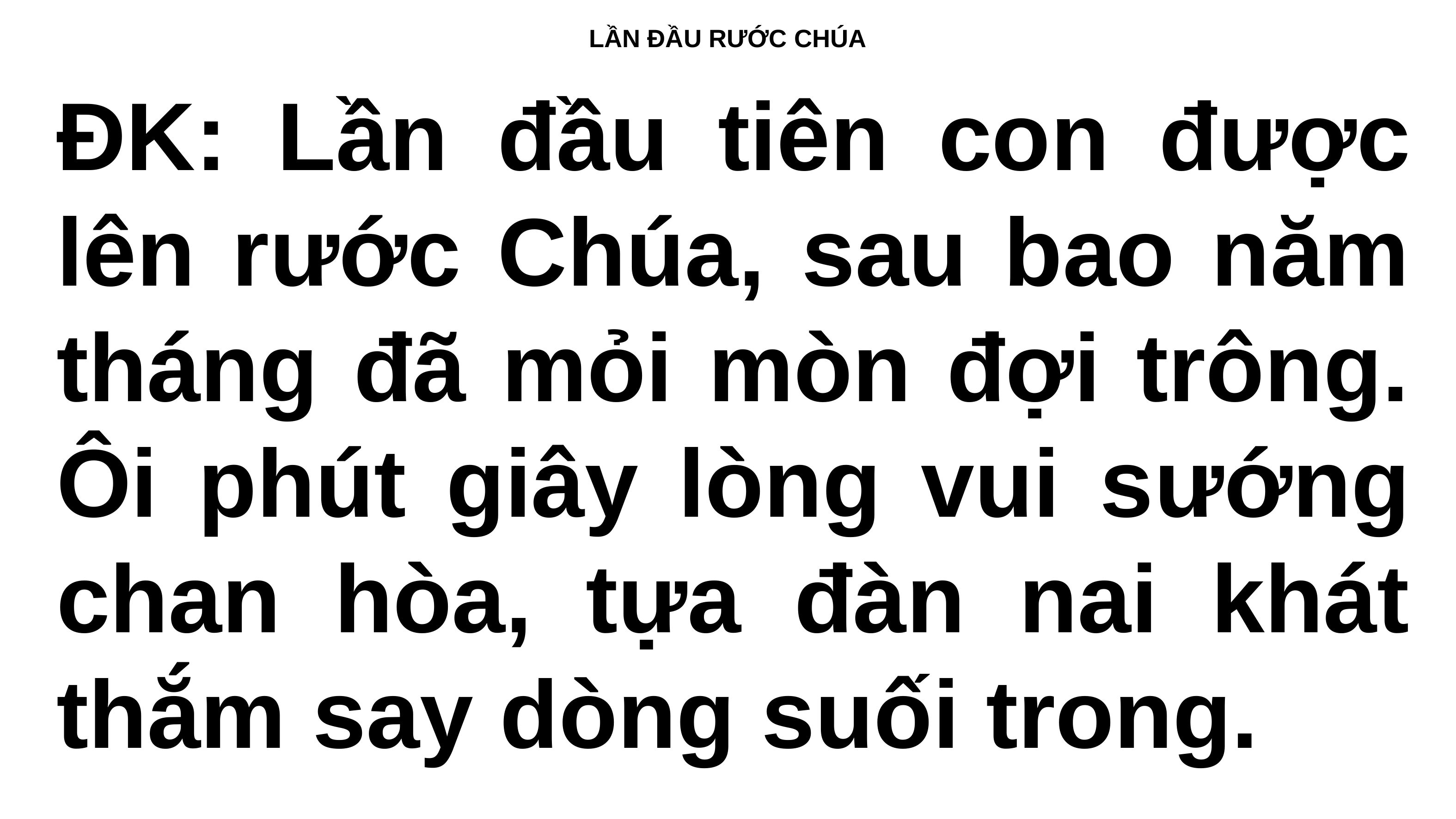

# LẦN ĐẦU RƯỚC CHÚA
ĐK: Lần đầu tiên con được lên rước Chúa, sau bao năm tháng đã mỏi mòn đợi trông. Ôi phút giây lòng vui sướng chan hòa, tựa đàn nai khát thắm say dòng suối trong.